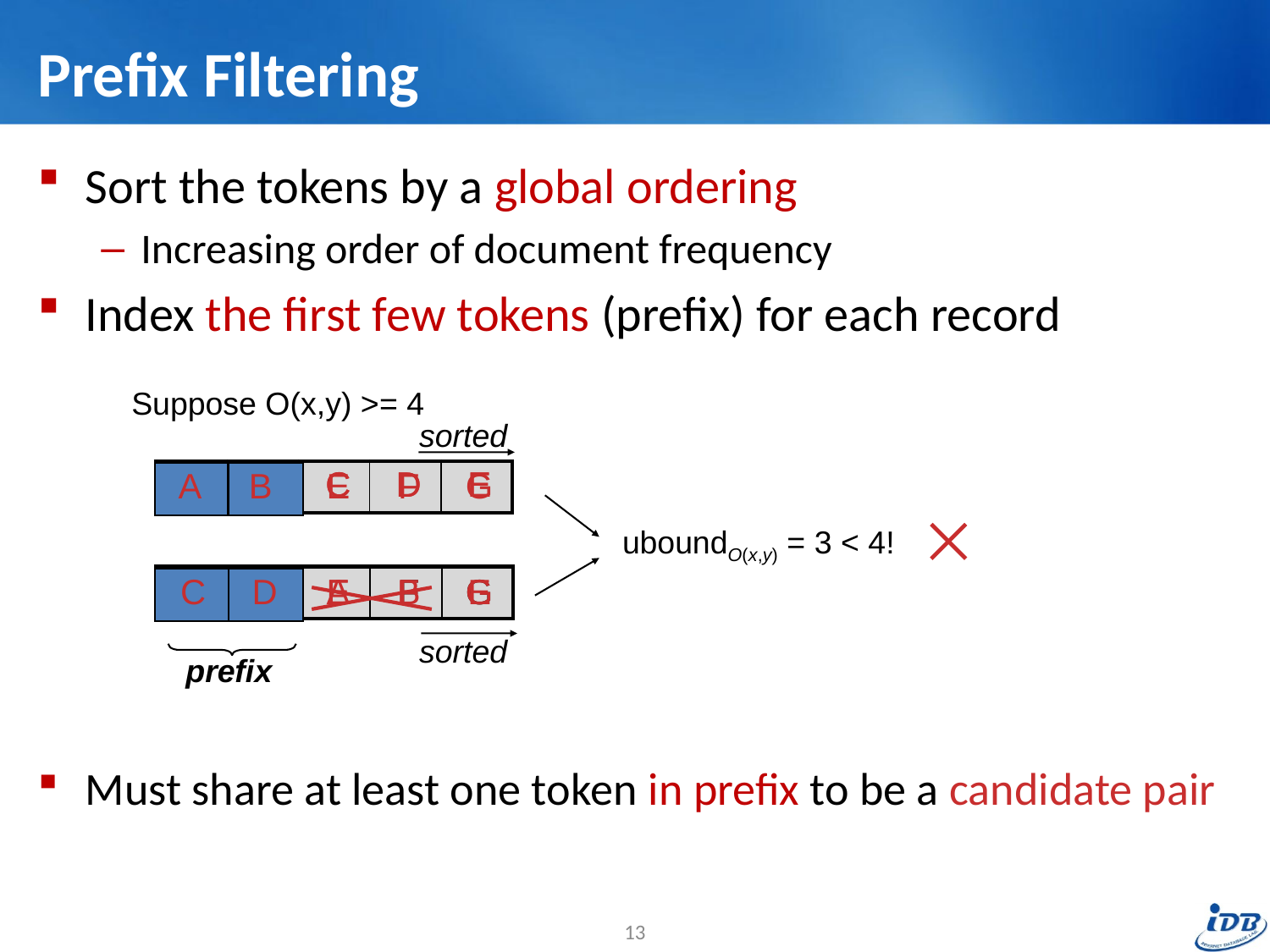

# Prefix Filtering
Sort the tokens by a global ordering
Increasing order of document frequency
Index the first few tokens (prefix) for each record

Must share at least one token in prefix to be a candidate pair

Suppose O(x,y) >= 4
sorted

| C | D | E |
| --- | --- | --- |
| C | D | E |
| --- | --- | --- |
| A | B |
| --- | --- |
| E | F | G |
| --- | --- | --- |
| A | B |  |  |  |
| --- | --- | --- | --- | --- |

uboundO(x,y) = 3 < 4!

| C | D |
| --- | --- |
| E | F | G |
| --- | --- | --- |
| A | B | E |
| --- | --- | --- |
| E | F | G |
| --- | --- | --- |
| C | D |  |  |  |
| --- | --- | --- | --- | --- |

sorted

prefix
13